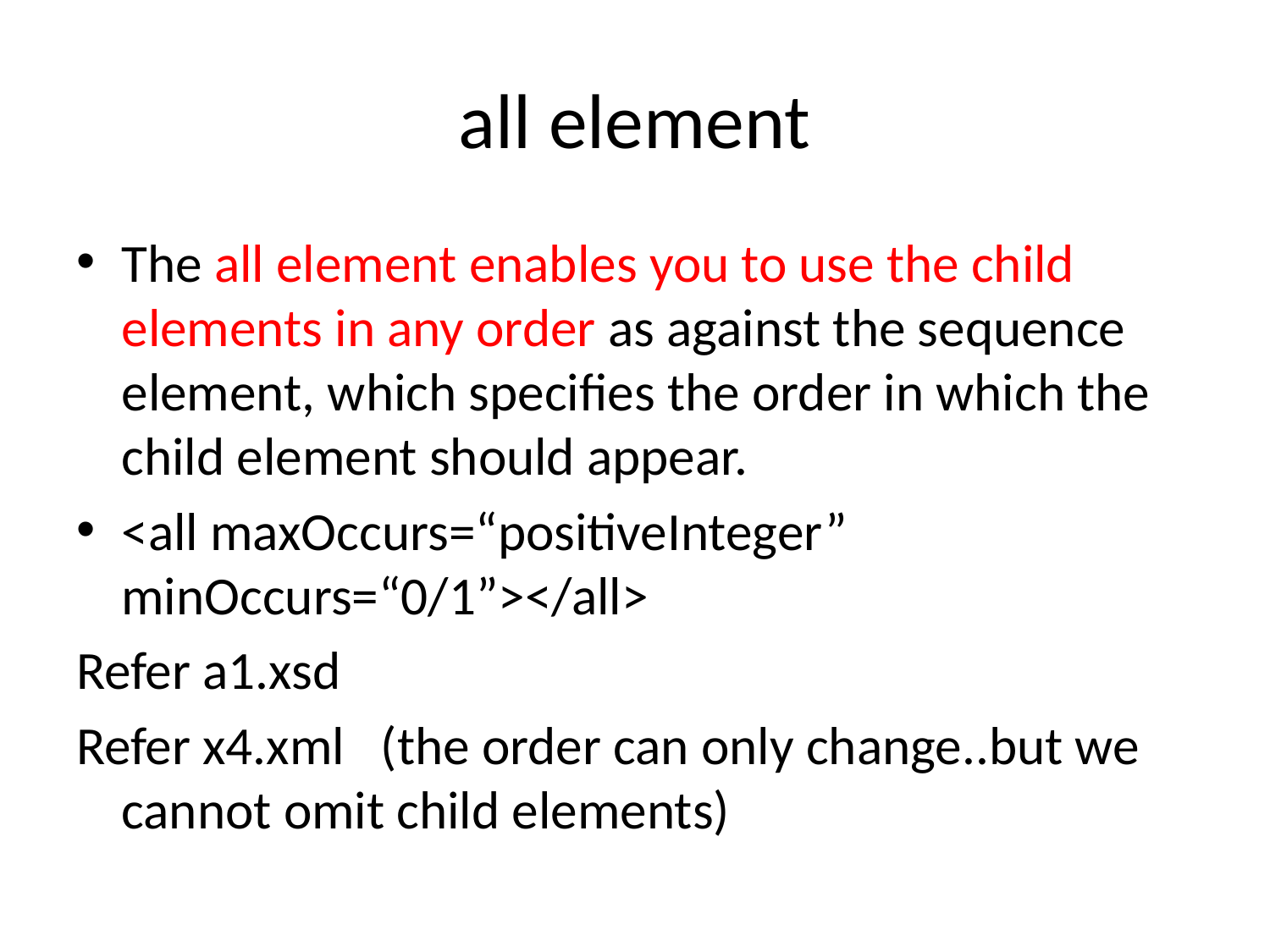

# all element
The all element enables you to use the child elements in any order as against the sequence element, which specifies the order in which the child element should appear.
<all maxOccurs=“positiveInteger” minOccurs=“0/1”></all>
Refer a1.xsd
Refer x4.xml   (the order can only change..but we cannot omit child elements)